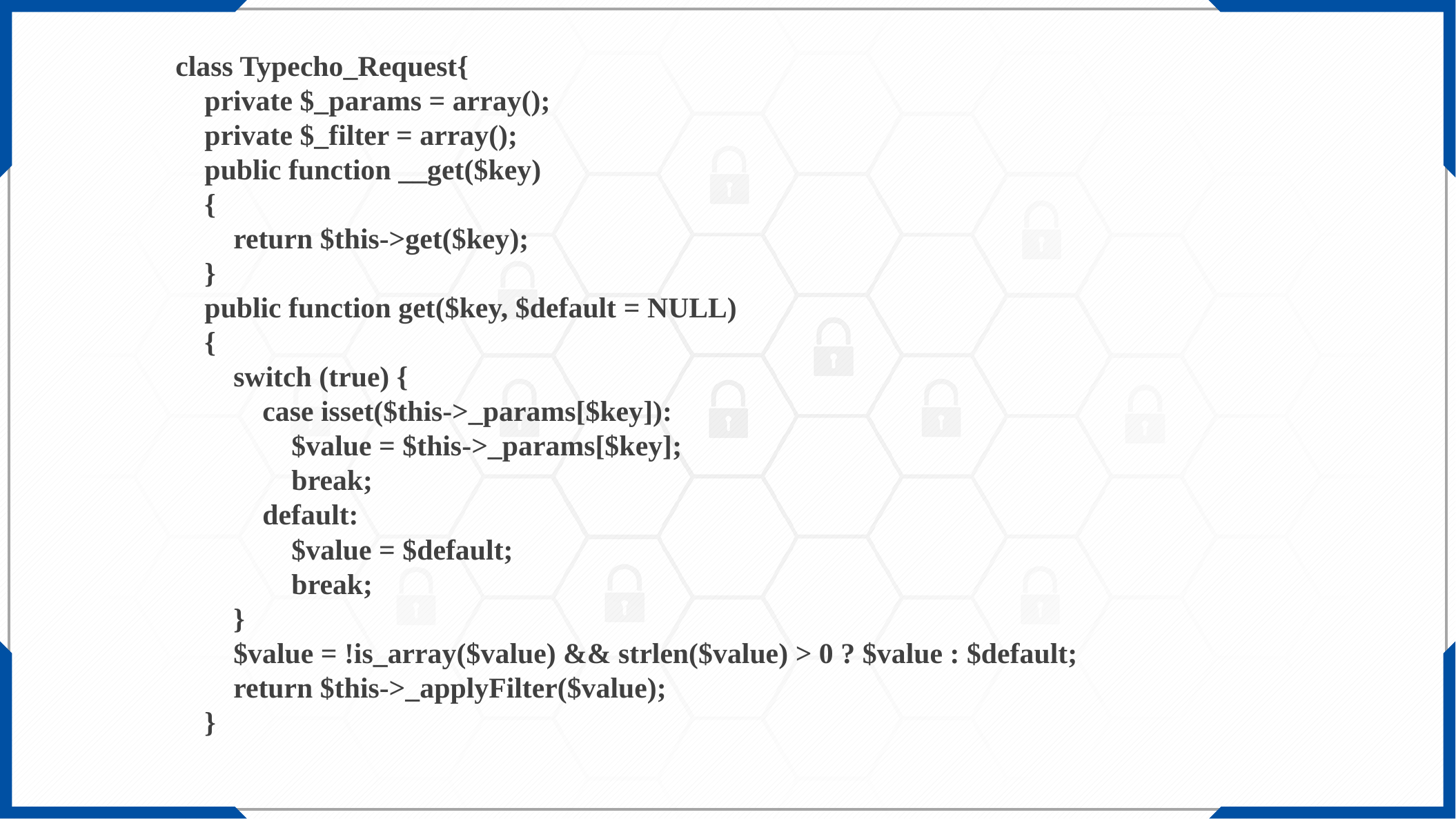

class Typecho_Request{
    private $_params = array();
    private $_filter = array();
    public function __get($key)
    {
        return $this->get($key);
    }
    public function get($key, $default = NULL)
    {
        switch (true) {
            case isset($this->_params[$key]):
                $value = $this->_params[$key];
                break;
            default:
                $value = $default;
                break;
        }
        $value = !is_array($value) && strlen($value) > 0 ? $value : $default;
        return $this->_applyFilter($value);
    }